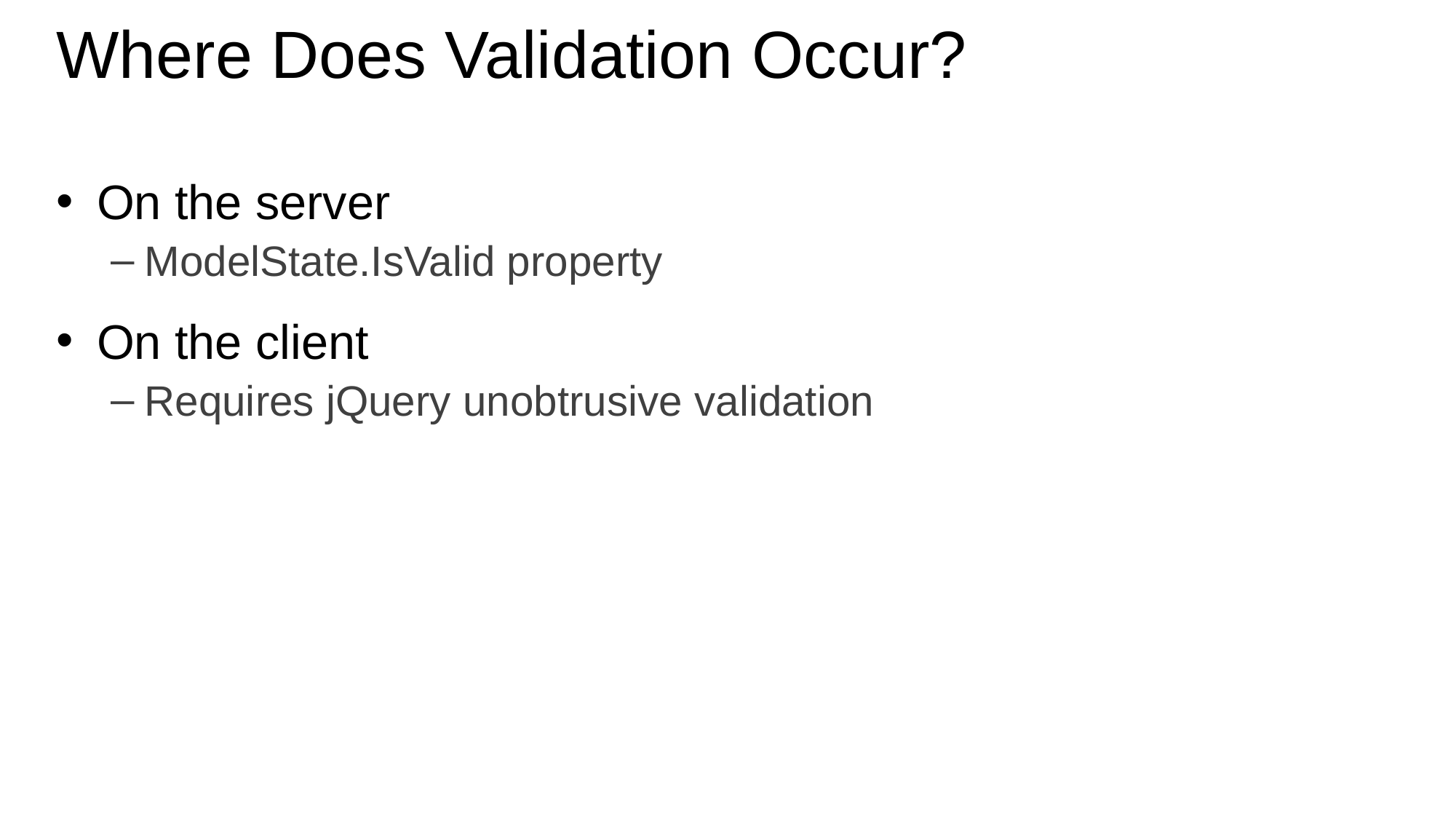

# Where Does Validation Occur?
On the server
ModelState.IsValid property
On the client
Requires jQuery unobtrusive validation